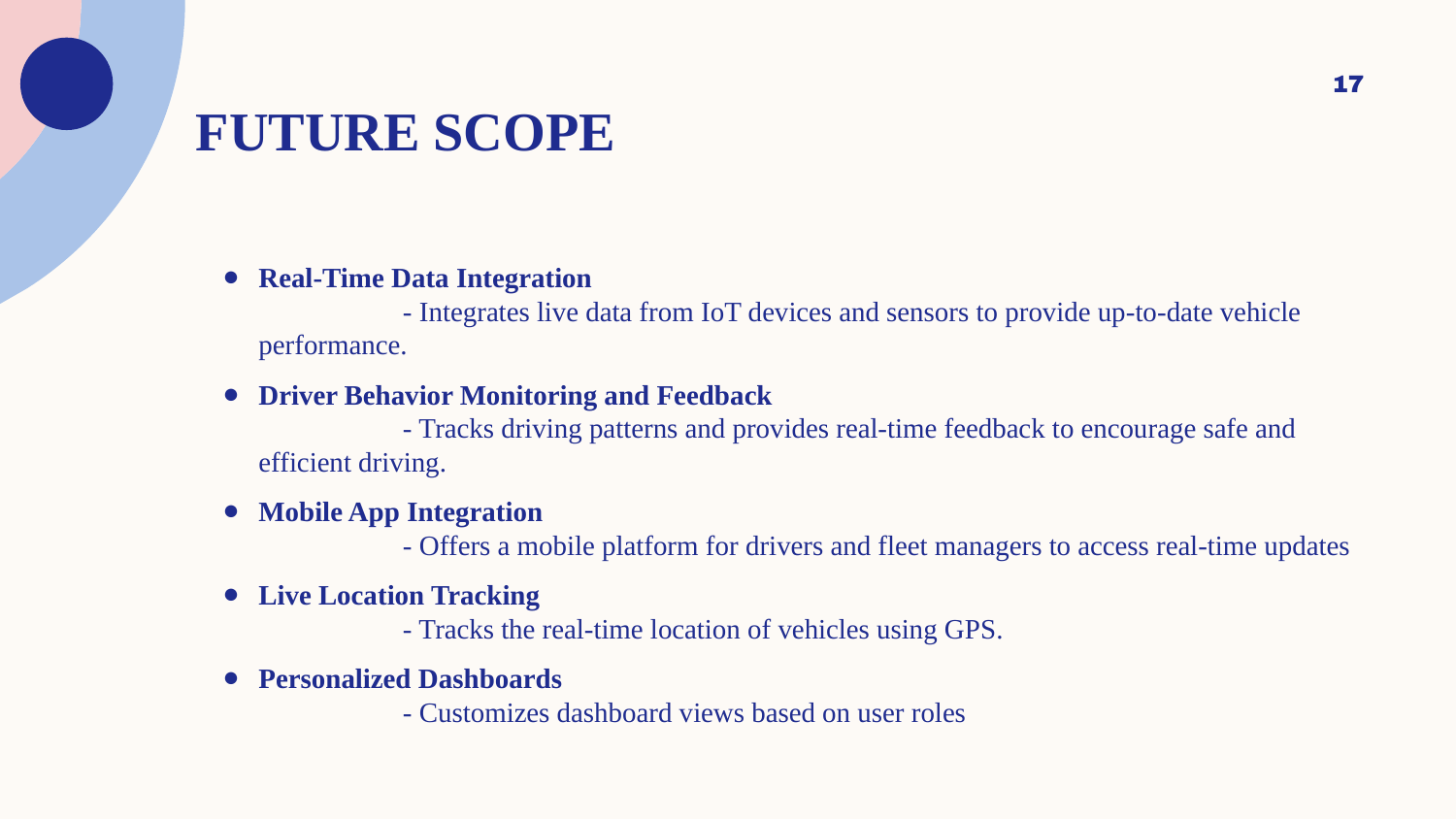

# FUTURE SCOPE
17
Real-Time Data Integration
	- Integrates live data from IoT devices and sensors to provide up-to-date vehicle performance.
Driver Behavior Monitoring and Feedback
	- Tracks driving patterns and provides real-time feedback to encourage safe and efficient driving.
Mobile App Integration
	- Offers a mobile platform for drivers and fleet managers to access real-time updates
Live Location Tracking
	- Tracks the real-time location of vehicles using GPS.
Personalized Dashboards
	- Customizes dashboard views based on user roles